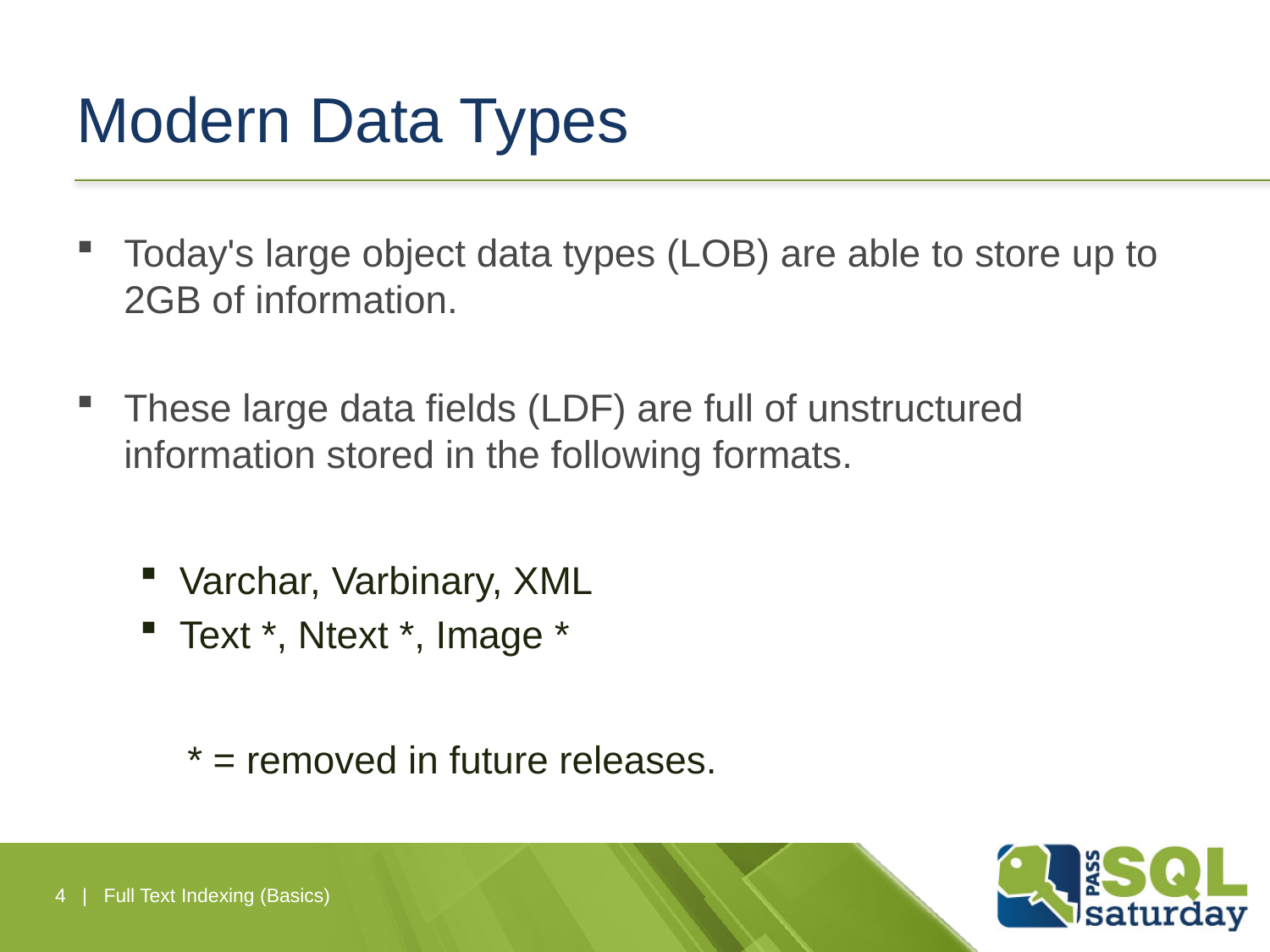

# Modern Data Types
Today's large object data types (LOB) are able to store up to 2GB of information.

These large data fields (LDF) are full of unstructured information stored in the following formats.

Varchar, Varbinary, XML
Text *, Ntext *, Image *

* = removed in future releases.